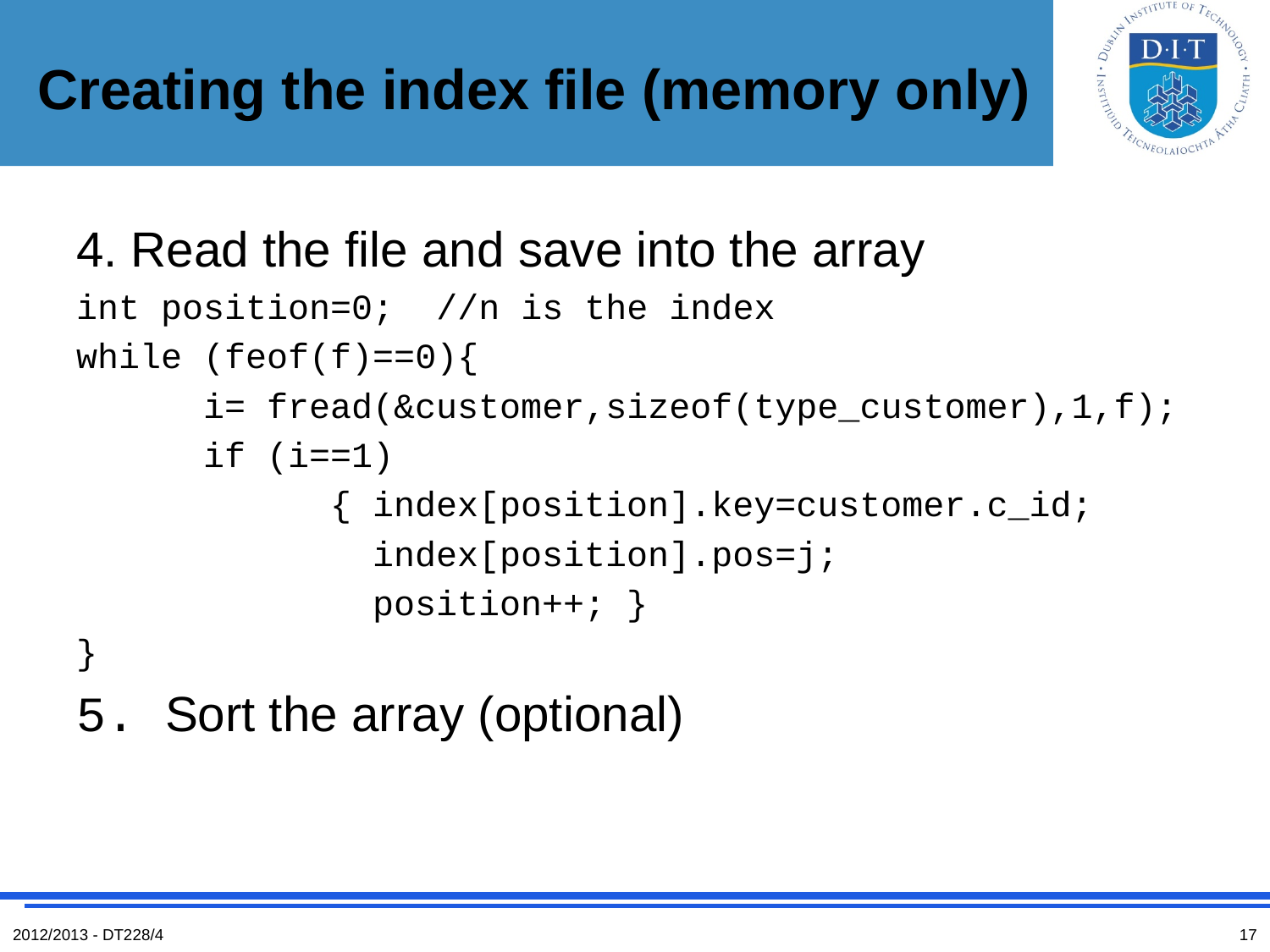

#
Creating the index file (memory only)
4. Read the file and save into the array
int position=0;  //n is the index
while (feof(f)==0){
	i= fread(&customer,sizeof(type_customer),1,f);
	if (i==1)
		{ index[position].key=customer.c_id;
		  index[position].pos=j;
    		  position++; }
}
5. Sort the array (optional)
2012/2013 - DT228/4
17